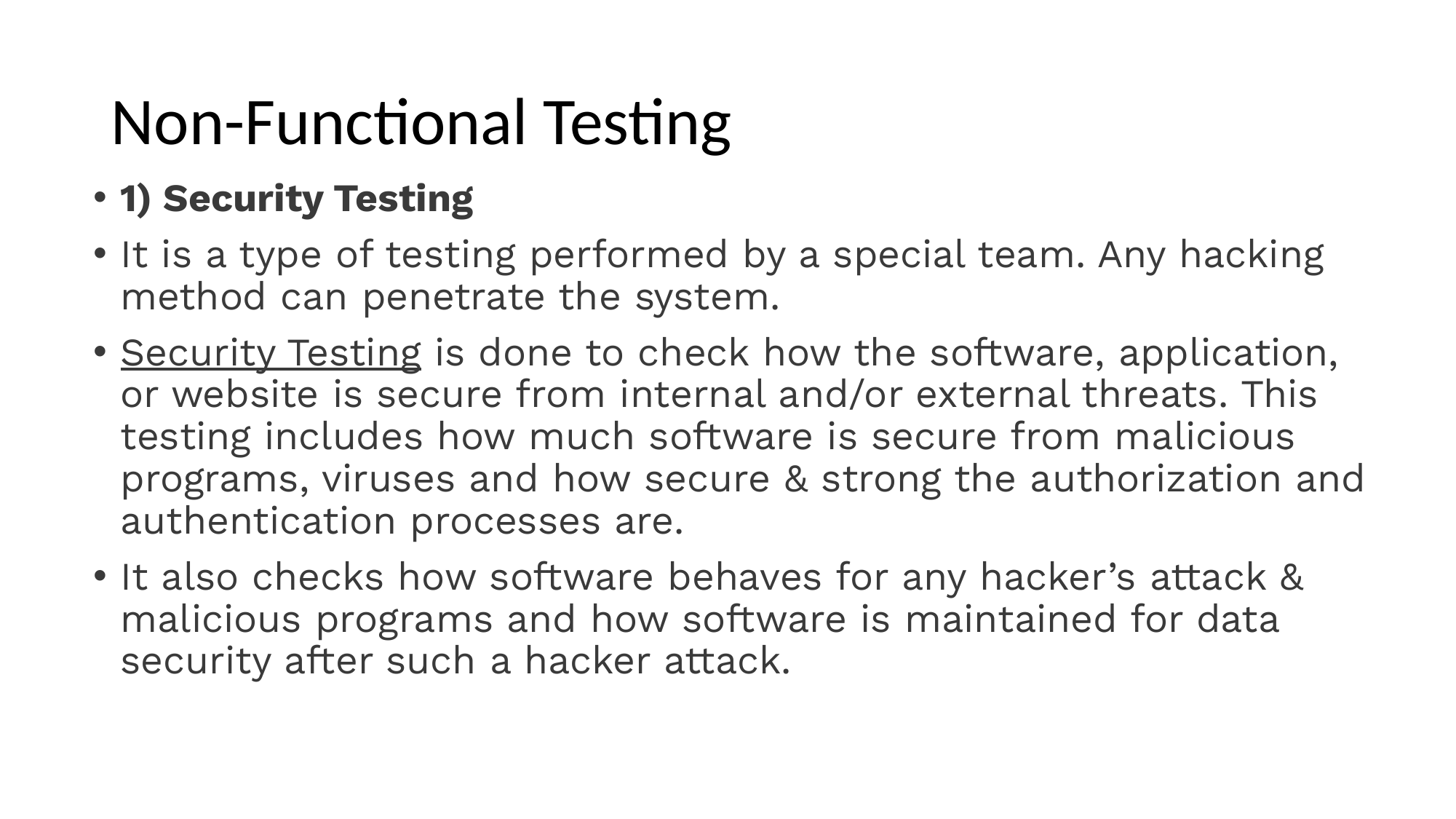

# Non-Functional Testing
1) Security Testing
It is a type of testing performed by a special team. Any hacking method can penetrate the system.
Security Testing is done to check how the software, application, or website is secure from internal and/or external threats. This testing includes how much software is secure from malicious programs, viruses and how secure & strong the authorization and authentication processes are.
It also checks how software behaves for any hacker’s attack & malicious programs and how software is maintained for data security after such a hacker attack.